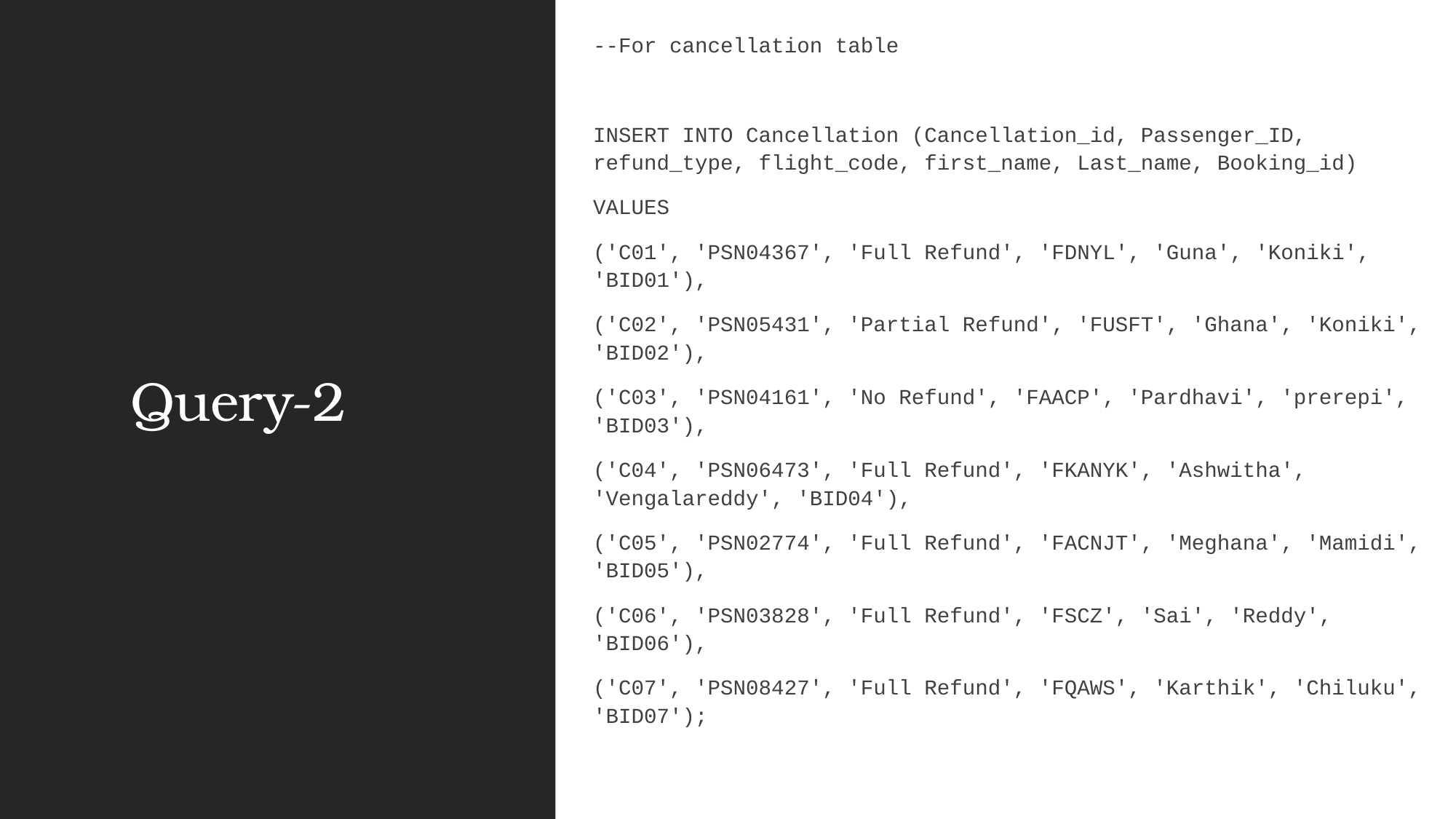

--For cancellation table

INSERT INTO Cancellation (Cancellation_id, Passenger_ID, refund_type, flight_code, first_name, Last_name, Booking_id)
VALUES
('C01', 'PSN04367', 'Full Refund', 'FDNYL', 'Guna', 'Koniki', 'BID01'),
('C02', 'PSN05431', 'Partial Refund', 'FUSFT', 'Ghana', 'Koniki', 'BID02'),
('C03', 'PSN04161', 'No Refund', 'FAACP', 'Pardhavi', 'prerepi', 'BID03'),
('C04', 'PSN06473', 'Full Refund', 'FKANYK', 'Ashwitha', 'Vengalareddy', 'BID04'),
('C05', 'PSN02774', 'Full Refund', 'FACNJT', 'Meghana', 'Mamidi', 'BID05'),
('C06', 'PSN03828', 'Full Refund', 'FSCZ', 'Sai', 'Reddy', 'BID06'),
('C07', 'PSN08427', 'Full Refund', 'FQAWS', 'Karthik', 'Chiluku', 'BID07');

# Query-2